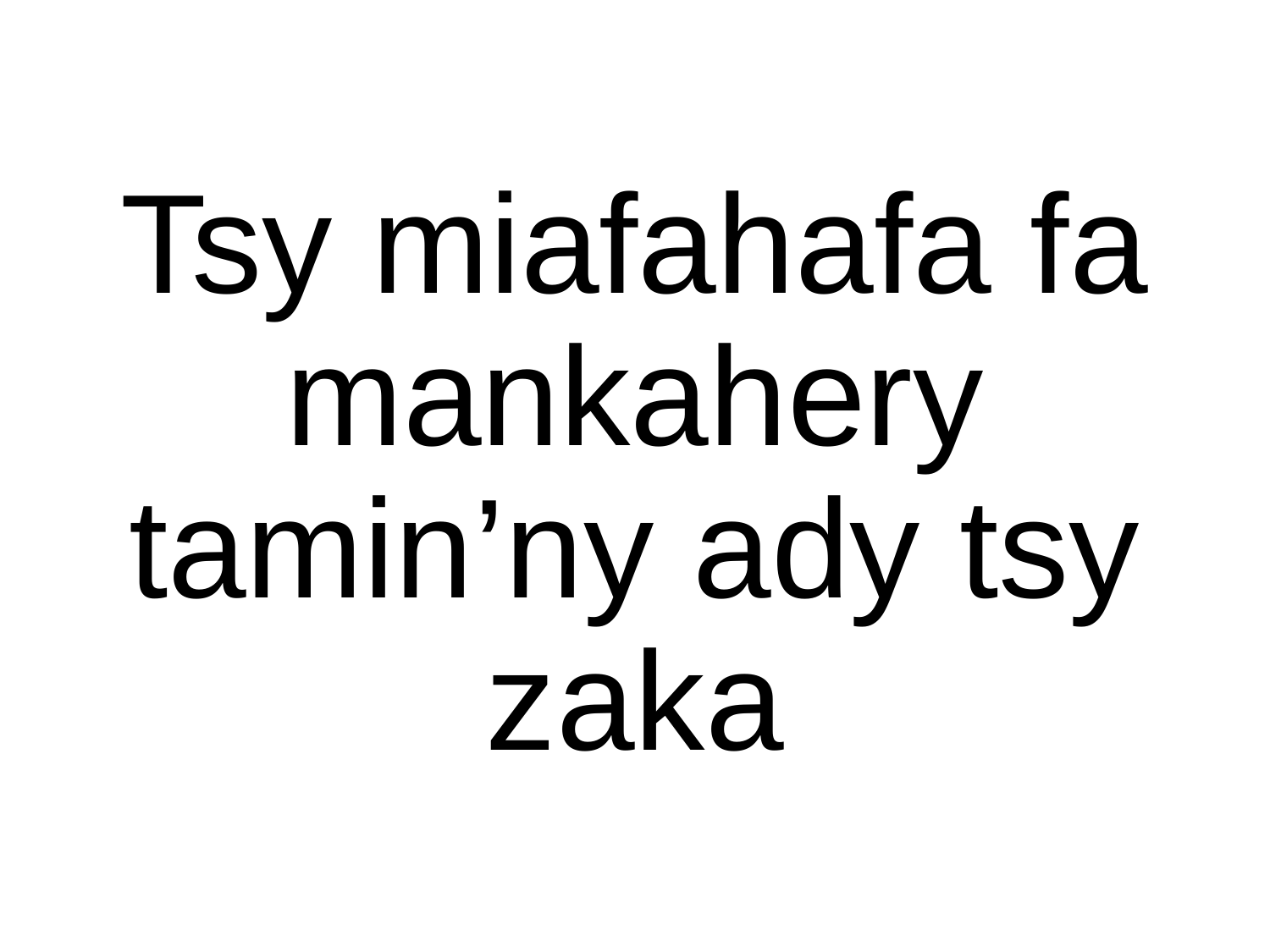

# Tsy miafahafa fa mankahery tamin’ny ady tsy zaka